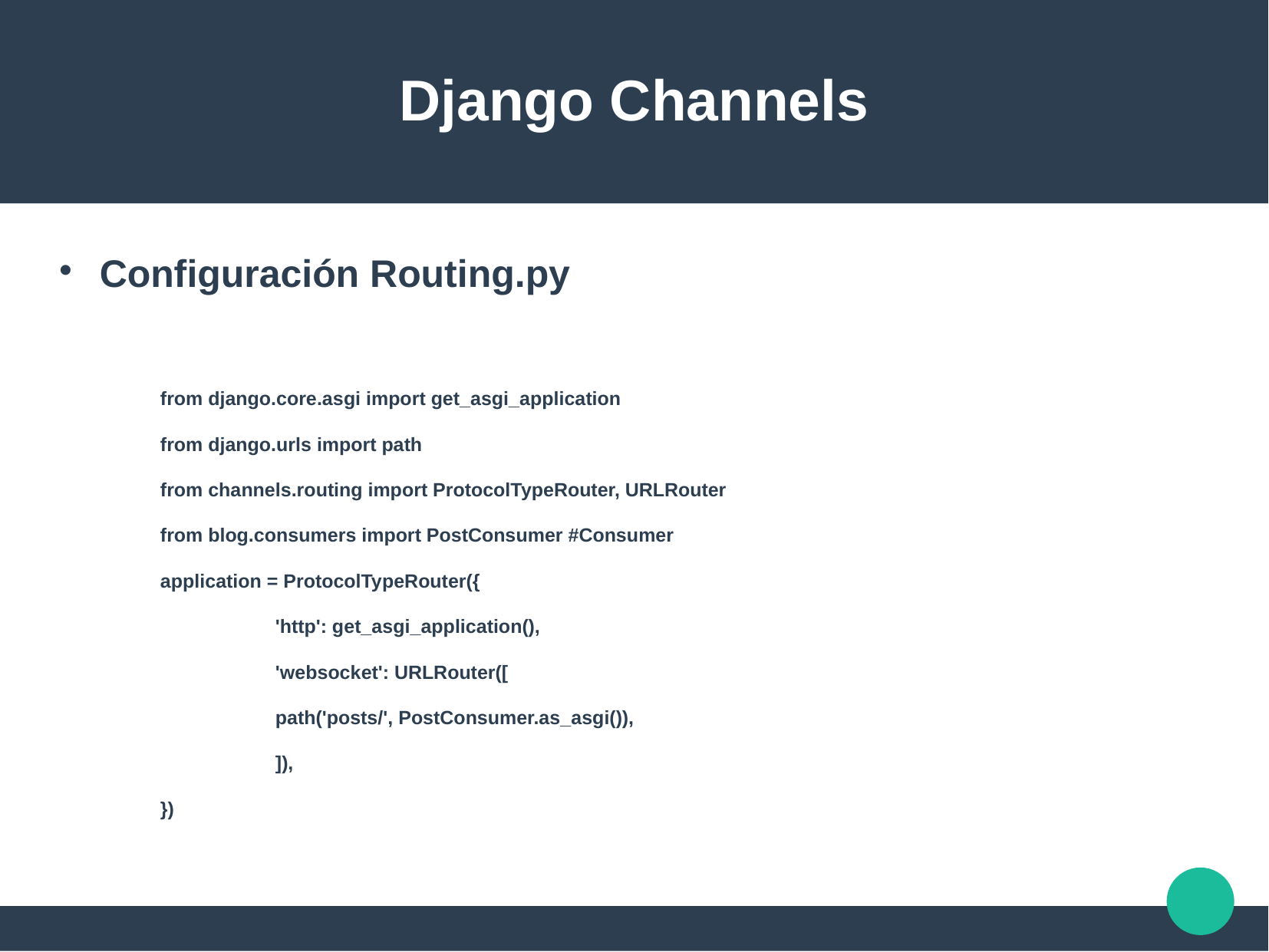

Django Channels
Configuración Routing.py

	from django.core.asgi import get_asgi_application
	from django.urls import path
	from channels.routing import ProtocolTypeRouter, URLRouter
	from blog.consumers import PostConsumer #Consumer
	application = ProtocolTypeRouter({
    		'http': get_asgi_application(),
    		'websocket': URLRouter([
        		path('posts/', PostConsumer.as_asgi()),
    		]),
	})